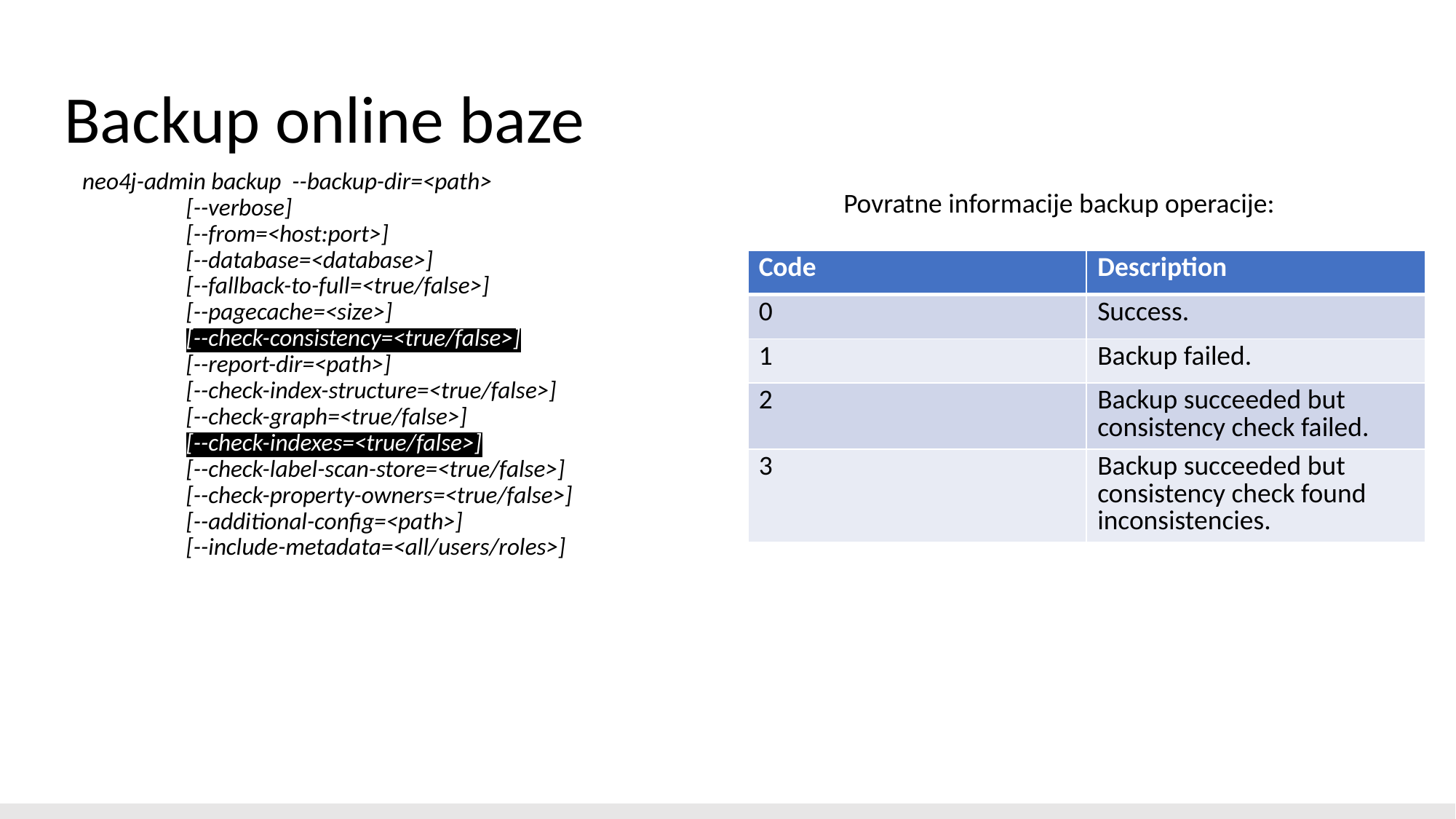

Struktura relacija
# Backup online baze
neo4j-admin backup  --backup-dir=<path>
                   [--verbose]
                   [--from=<host:port>]
                   [--database=<database>]
                   [--fallback-to-full=<true/false>]
                   [--pagecache=<size>]
                   [--check-consistency=<true/false>]
                   [--report-dir=<path>]
                   [--check-index-structure=<true/false>]
                   [--check-graph=<true/false>]
                   [--check-indexes=<true/false>]
                   [--check-label-scan-store=<true/false>]
                   [--check-property-owners=<true/false>]
                   [--additional-config=<path>]
                   [--include-metadata=<all/users/roles>]

Povratne informacije backup operacije:
| Code | Description |
| --- | --- |
| 0 | Success. |
| 1 | Backup failed. |
| 2 | Backup succeeded but consistency check failed. |
| 3 | Backup succeeded but consistency check found inconsistencies. |